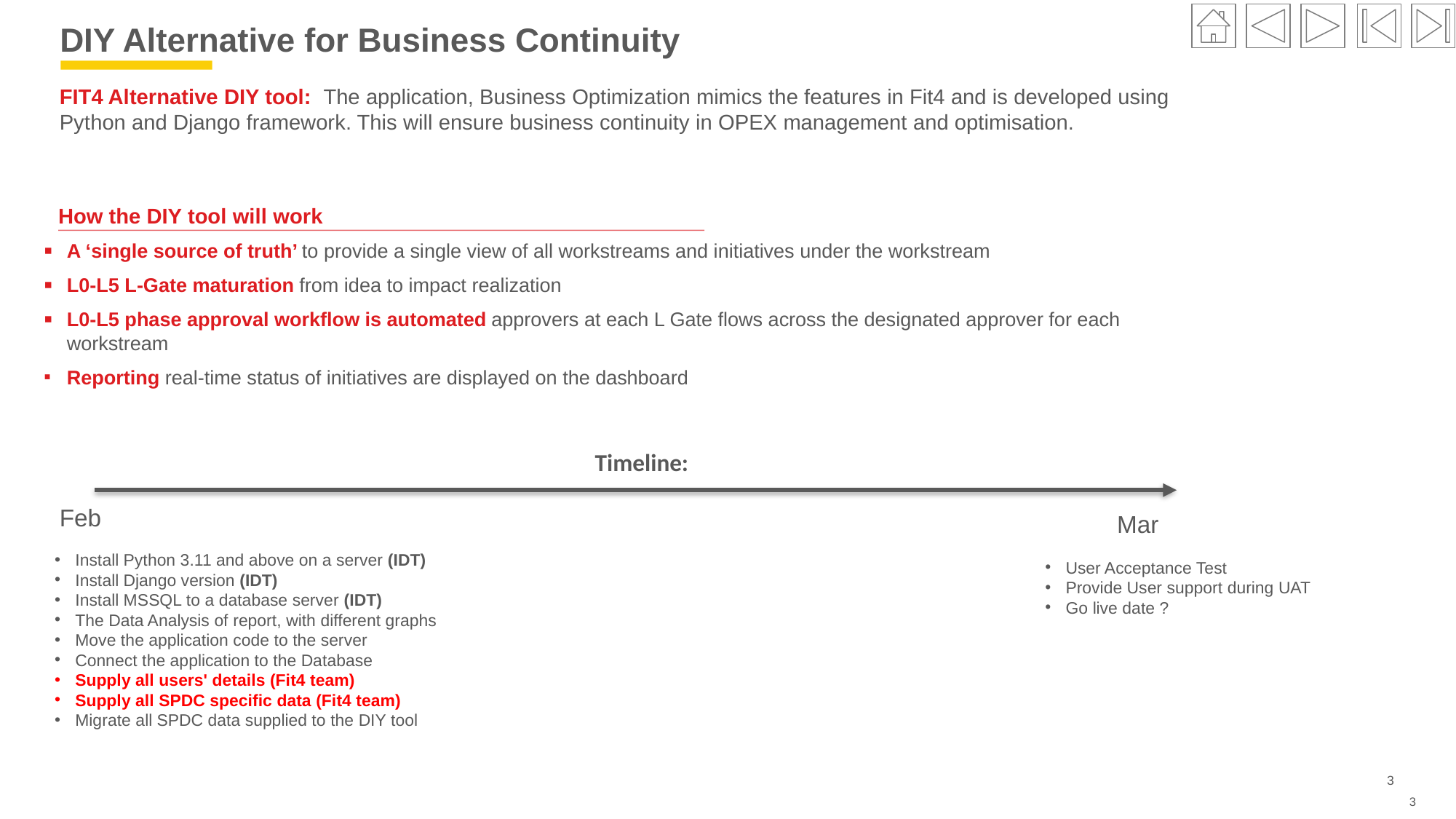

# DIY Alternative for Business Continuity
FIT4 Alternative DIY tool:  The application, Business Optimization mimics the features in Fit4 and is developed using Python and Django framework. This will ensure business continuity in OPEX management and optimisation.
How the DIY tool will work
A ‘single source of truth’ to provide a single view of all workstreams and initiatives under the workstream
L0-L5 L-Gate maturation from idea to impact realization
L0-L5 phase approval workflow is automated approvers at each L Gate flows across the designated approver for each workstream
Reporting real-time status of initiatives are displayed on the dashboard
Timeline:
Feb
Mar
Install Python 3.11 and above on a server (IDT)
Install Django version (IDT)
Install MSSQL to a database server (IDT)
The Data Analysis of report, with different graphs
Move the application code to the server
Connect the application to the Database
Supply all users' details (Fit4 team)
Supply all SPDC specific data (Fit4 team)
Migrate all SPDC data supplied to the DIY tool
User Acceptance Test
Provide User support during UAT
Go live date ?

3